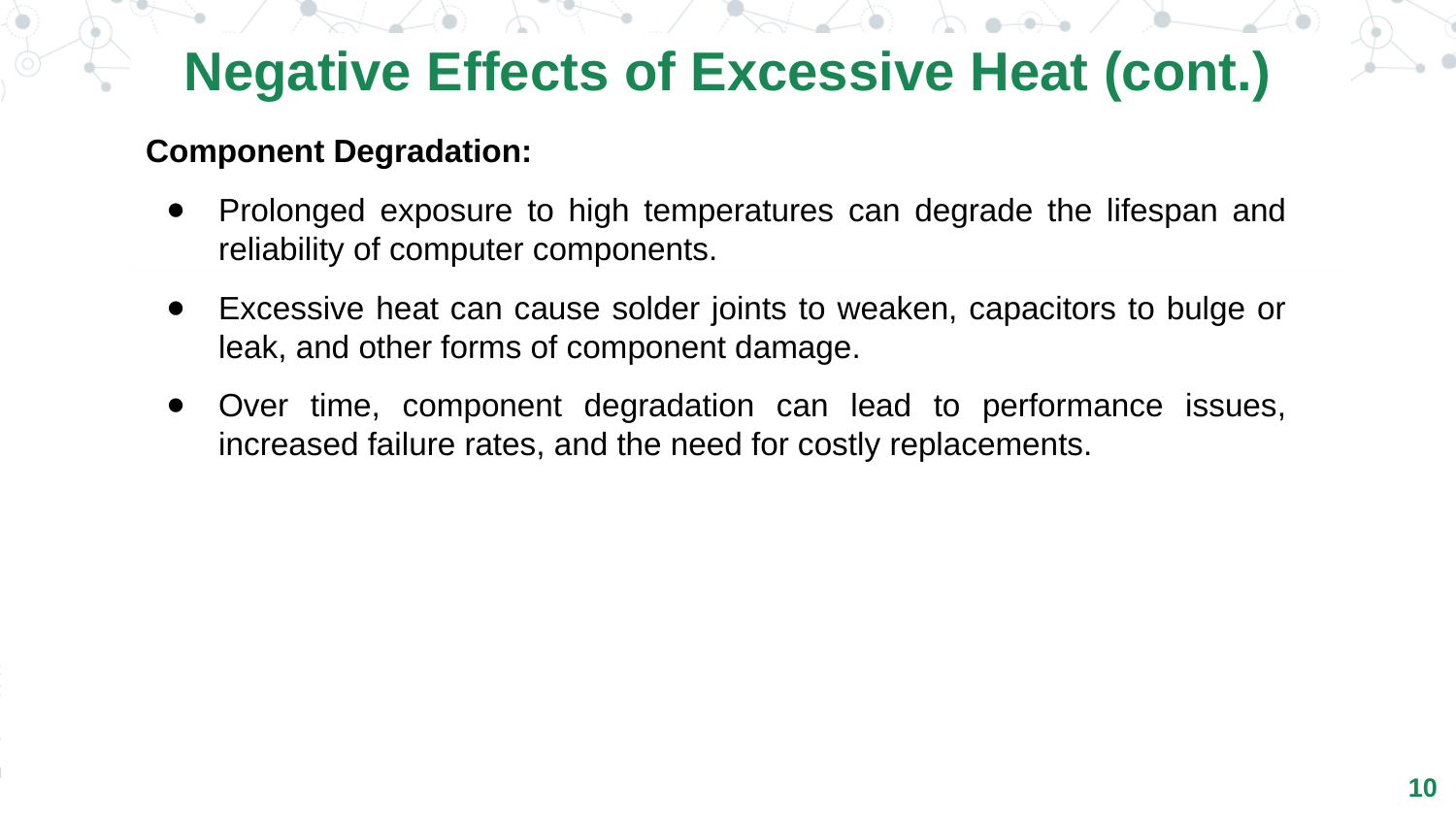

Negative Effects of Excessive Heat (cont.)

Component Degradation:
Prolonged exposure to high temperatures can degrade the lifespan and reliability of computer components.
Excessive heat can cause solder joints to weaken, capacitors to bulge or leak, and other forms of component damage.
Over time, component degradation can lead to performance issues, increased failure rates, and the need for costly replacements.
10